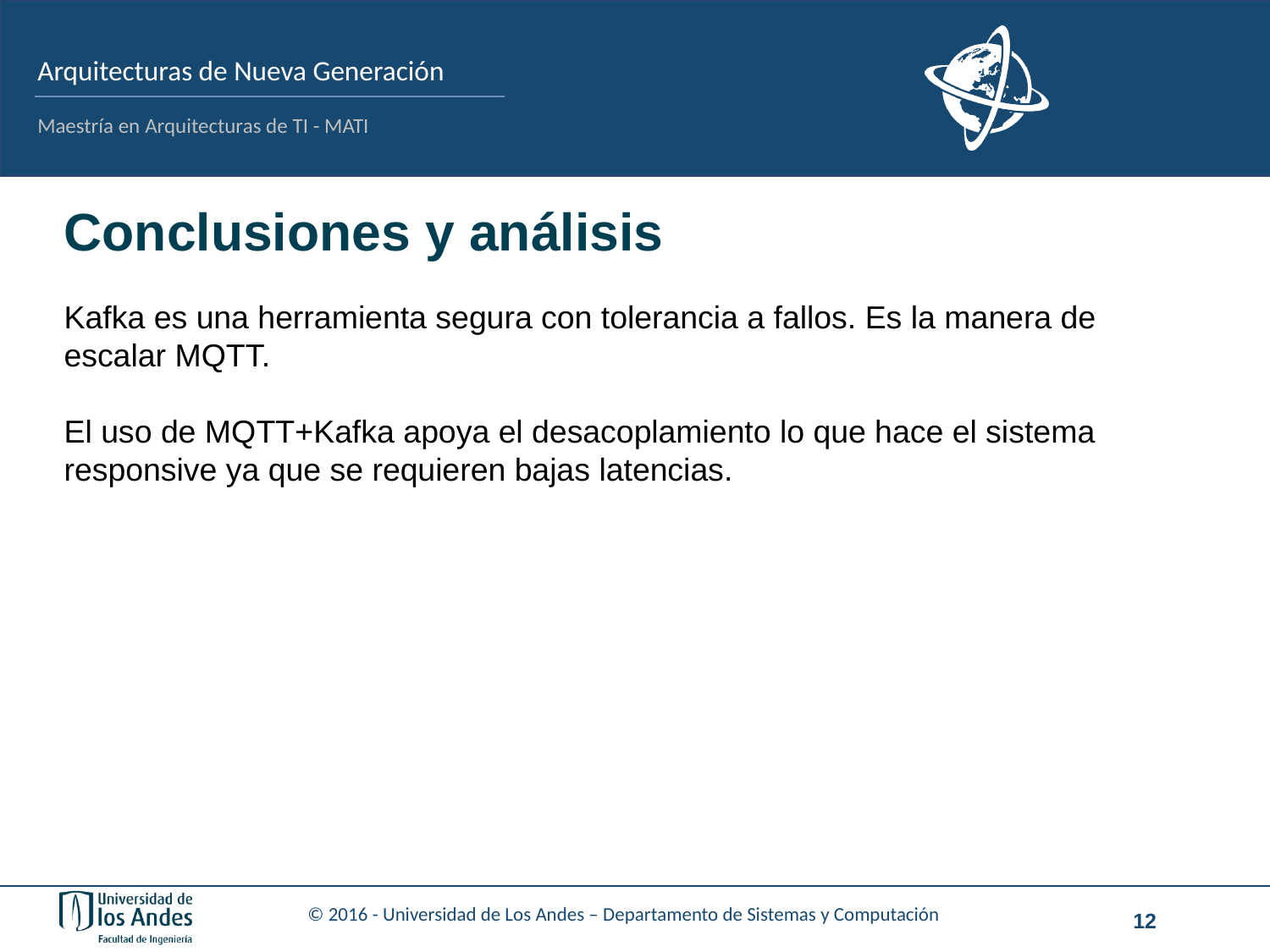

# Conclusiones y análisis
Kafka es una herramienta segura con tolerancia a fallos. Es la manera de escalar MQTT.

El uso de MQTT+Kafka apoya el desacoplamiento lo que hace el sistema responsive ya que se requieren bajas latencias.
12
© 2016 - Universidad de Los Andes – Departamento de Sistemas y Computación